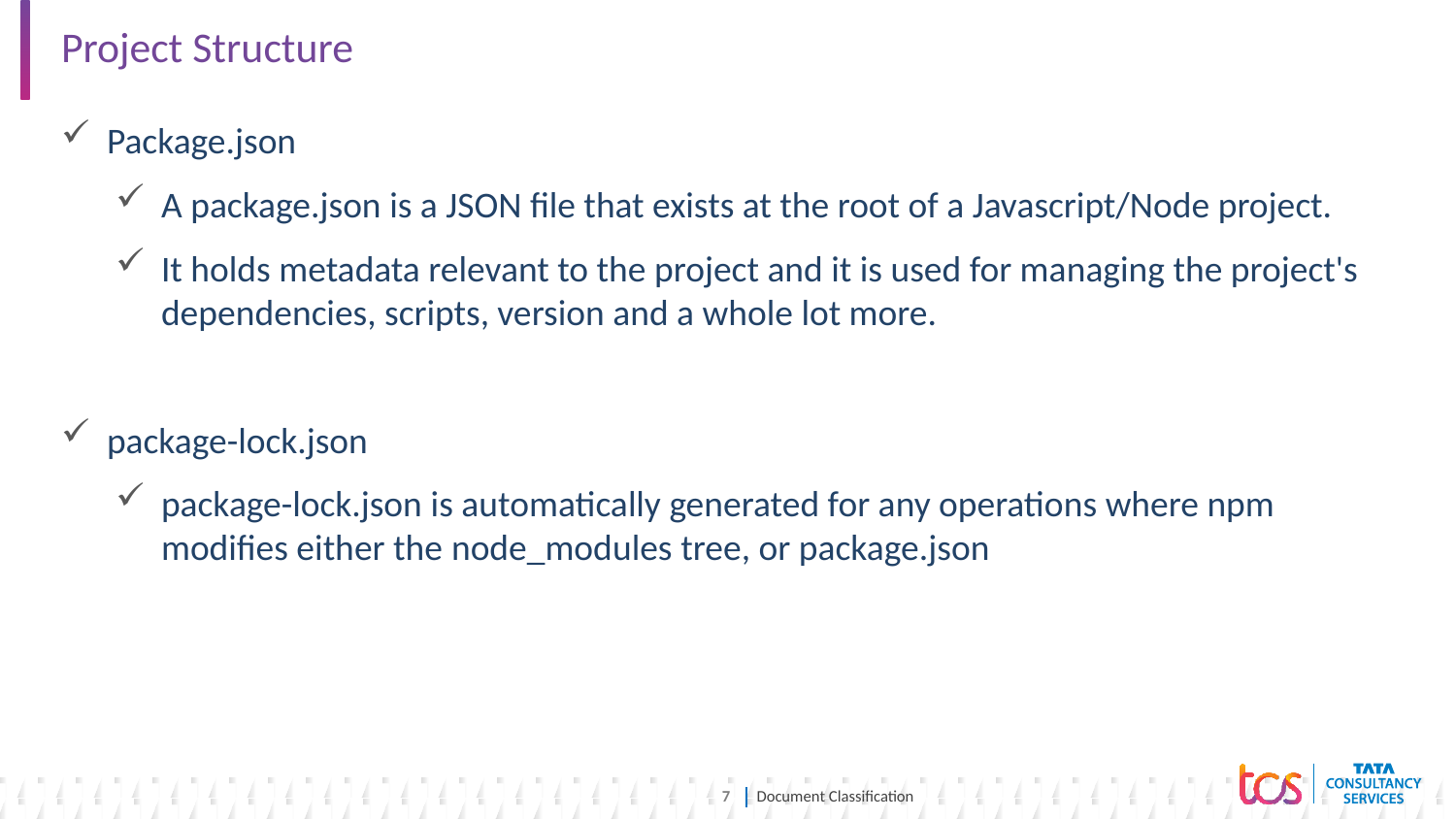

# Project Structure
Package.json
A package.json is a JSON file that exists at the root of a Javascript/Node project.
It holds metadata relevant to the project and it is used for managing the project's dependencies, scripts, version and a whole lot more.

package-lock.json
package-lock.json is automatically generated for any operations where npm modifies either the node_modules tree, or package.json